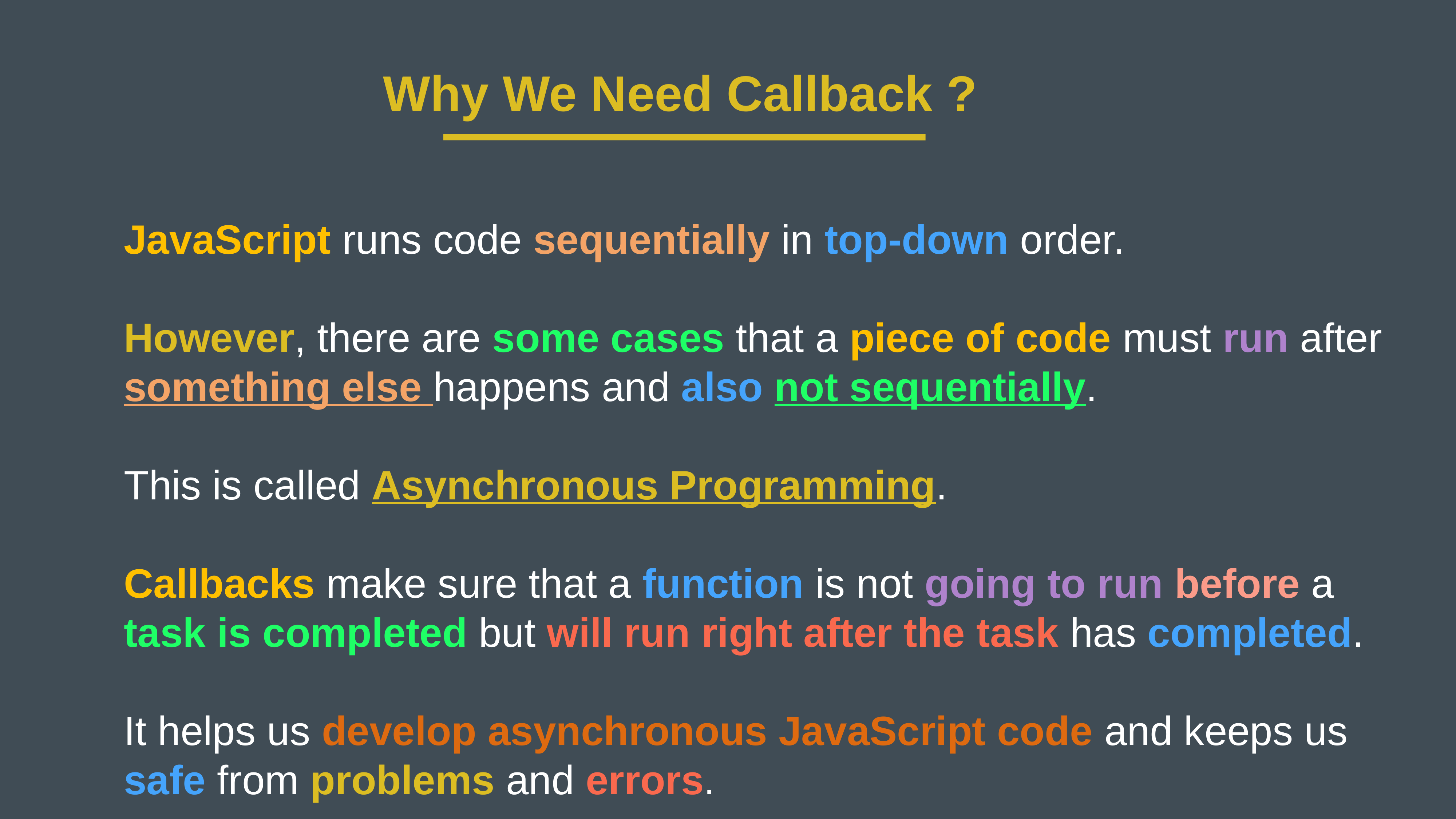

Why We Need Callback ?
JavaScript runs code sequentially in top-down order.

However, there are some cases that a piece of code must run after something else happens and also not sequentially.

This is called Asynchronous Programming.

Callbacks make sure that a function is not going to run before a task is completed but will run right after the task has completed.

It helps us develop asynchronous JavaScript code and keeps us safe from problems and errors.